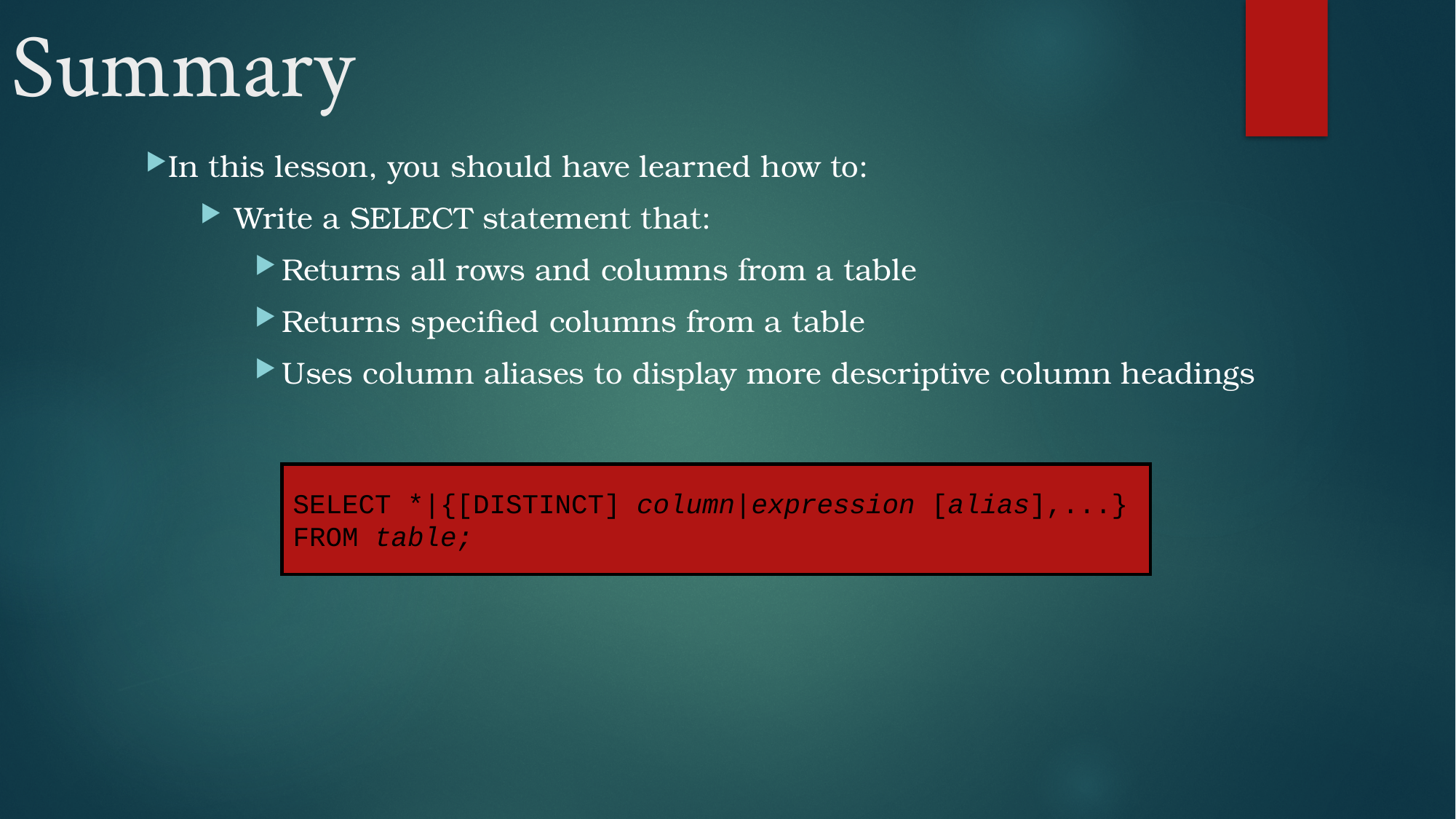

# Summary
29
In this lesson, you should have learned how to:
Write a SELECT statement that:
Returns all rows and columns from a table
Returns specified columns from a table
Uses column aliases to display more descriptive column headings
SELECT *|{[DISTINCT] column|expression [alias],...}
FROM table;